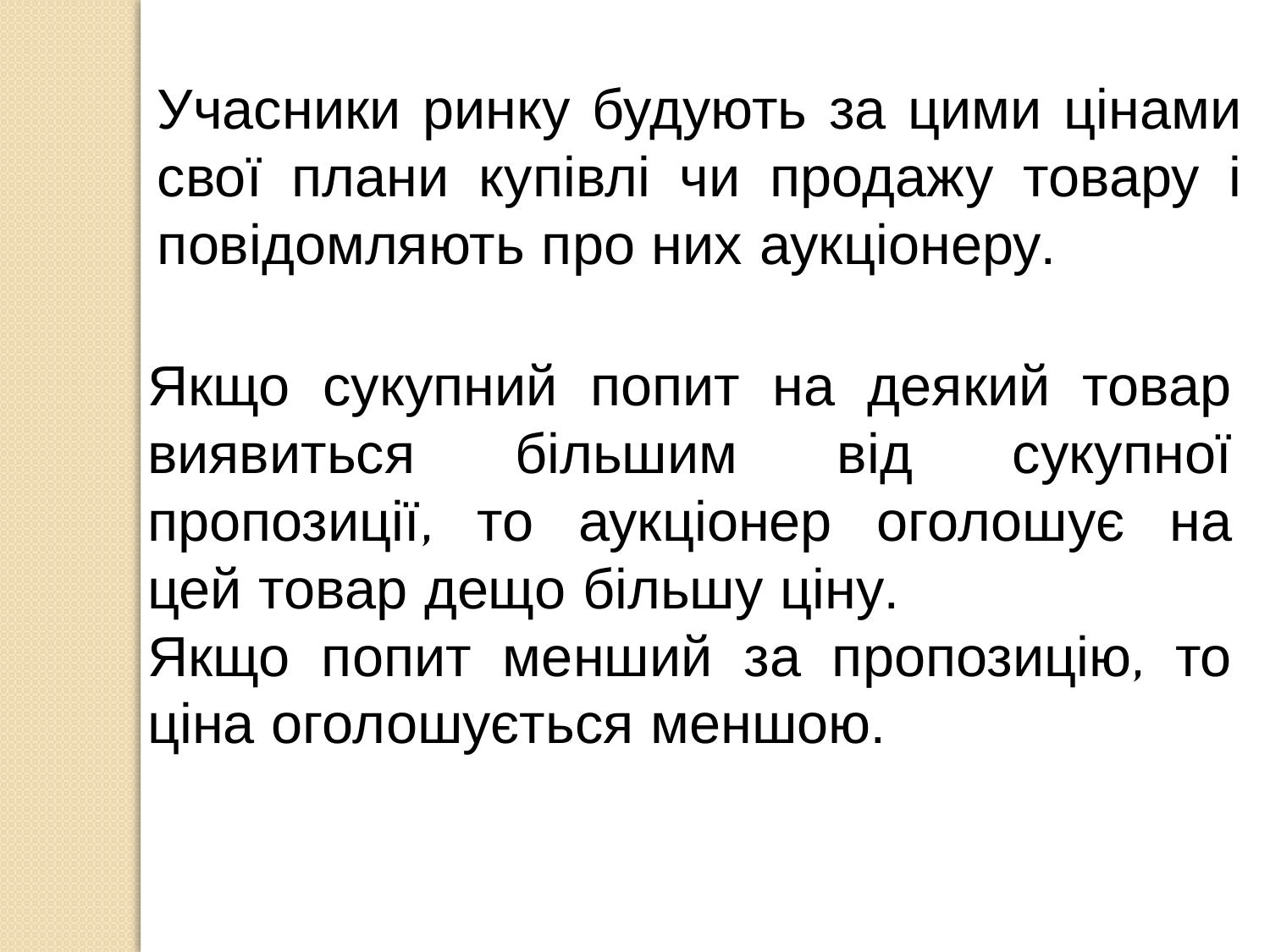

Учасники ринку будують за цими цінами свої плани купівлі чи продажу товару і повідомляють про них аукціонеру.
Якщо сукупний попит на деякий товар виявиться більшим від сукупної пропозиції, то аукціонер оголошує на цей товар дещо більшу ціну.
Якщо попит менший за пропозицію, то ціна оголошується меншою.